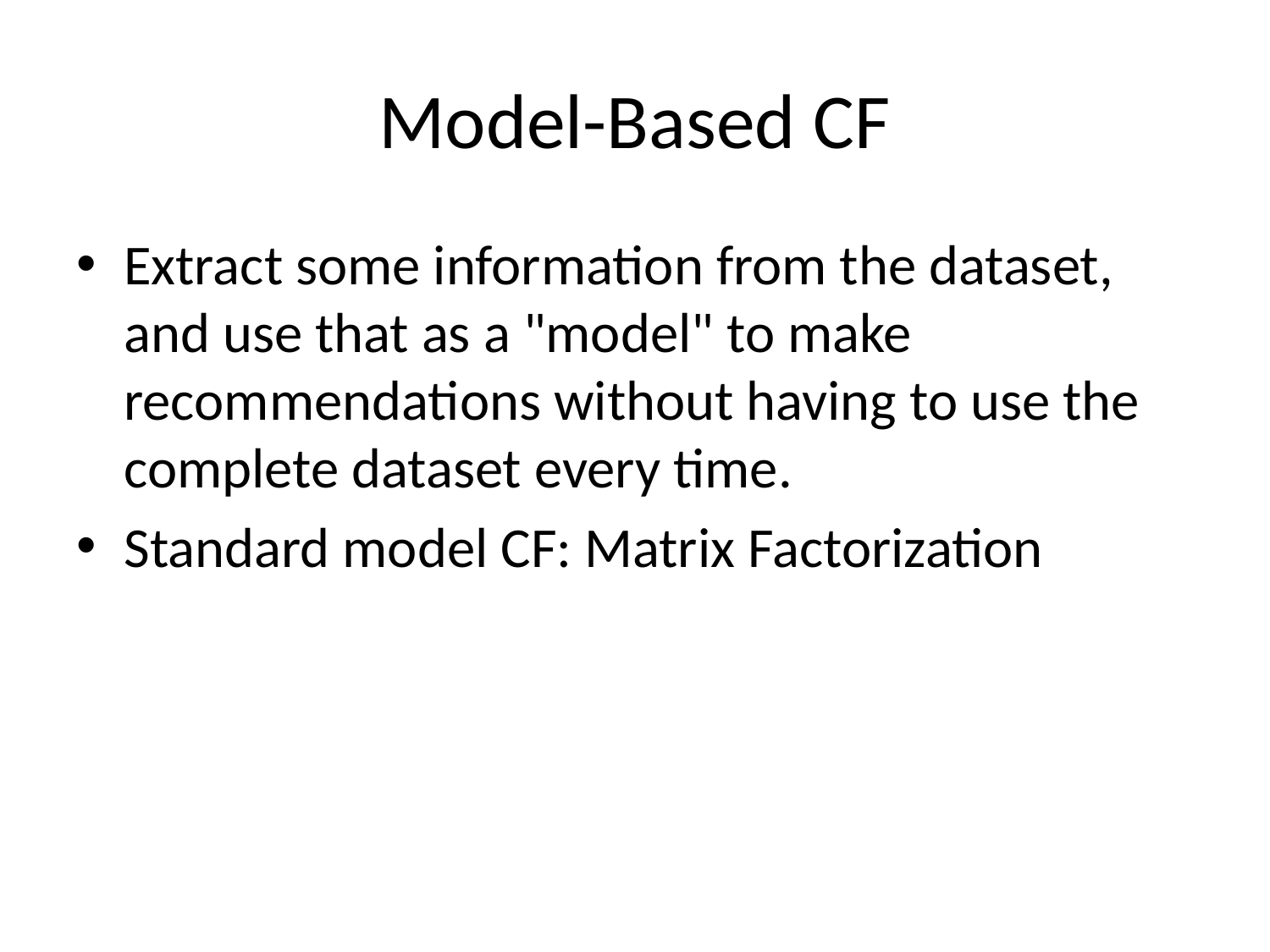

# Model-Based CF
Extract some information from the dataset, and use that as a "model" to make recommendations without having to use the complete dataset every time.
Standard model CF: Matrix Factorization